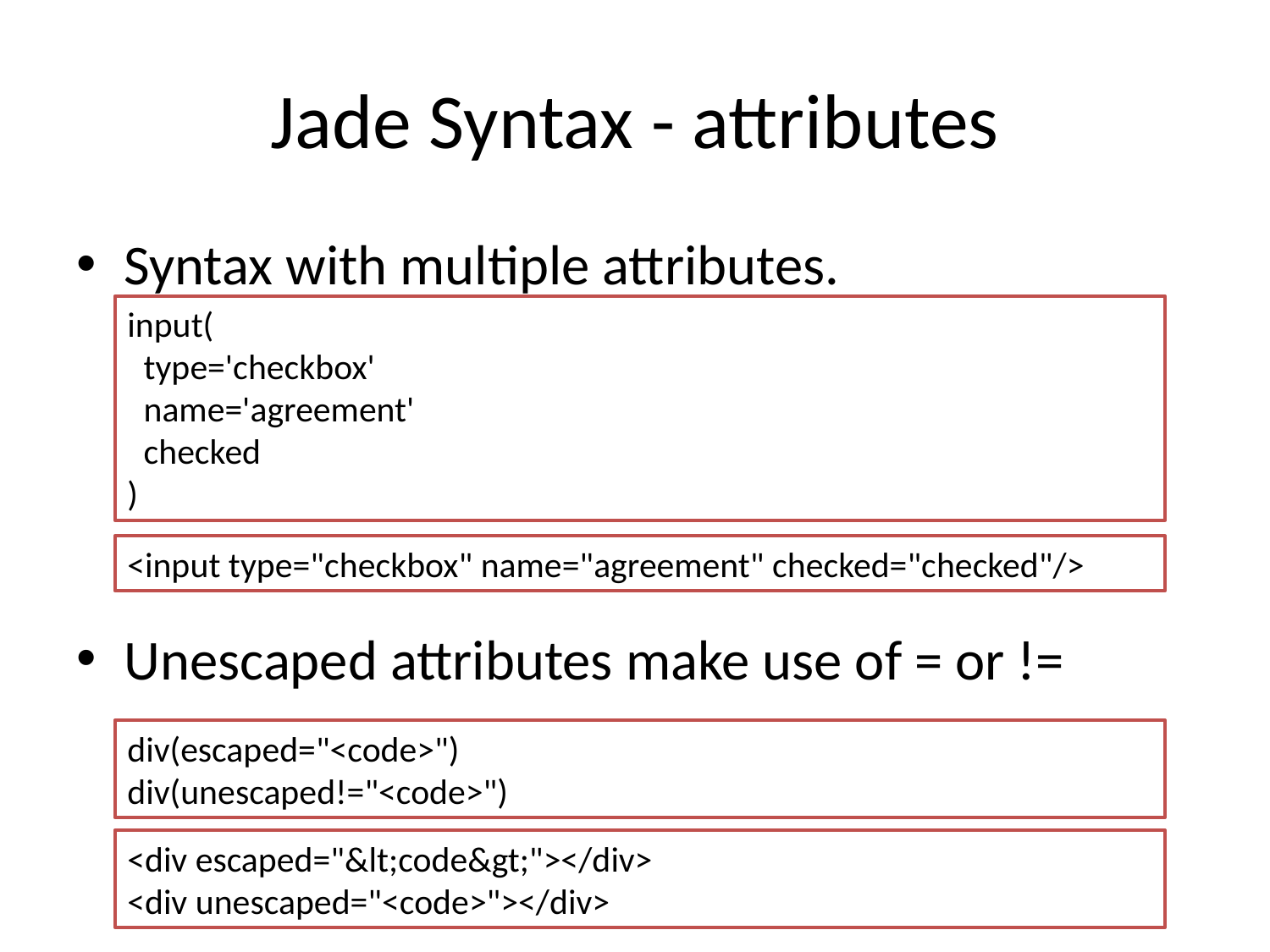

# Jade Syntax - attributes
Syntax with multiple attributes.

Unescaped attributes make use of = or !=
input(
  type='checkbox'
  name='agreement'
  checked
)
<input type="checkbox" name="agreement" checked="checked"/>
div(escaped="<code>")
div(unescaped!="<code>")
<div escaped="&lt;code&gt;"></div>
<div unescaped="<code>"></div>